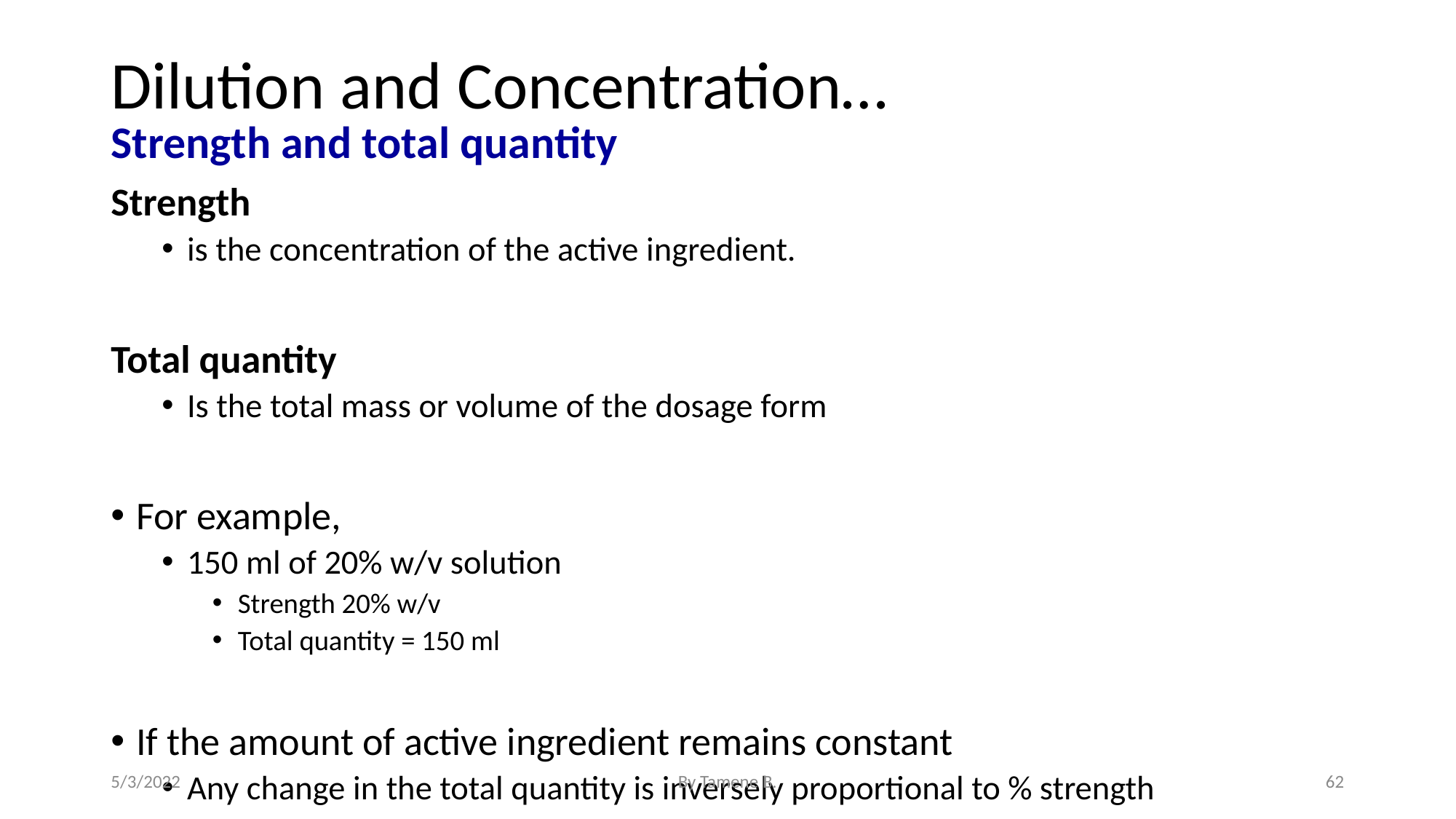

# Dilution and Concentration…
Strength and total quantity
Strength
is the concentration of the active ingredient.

Total quantity
Is the total mass or volume of the dosage form

For example,
150 ml of 20% w/v solution
Strength 20% w/v
Total quantity = 150 ml

If the amount of active ingredient remains constant
Any change in the total quantity is inversely proportional to % strength

5/3/2022
By Tamene B.
62